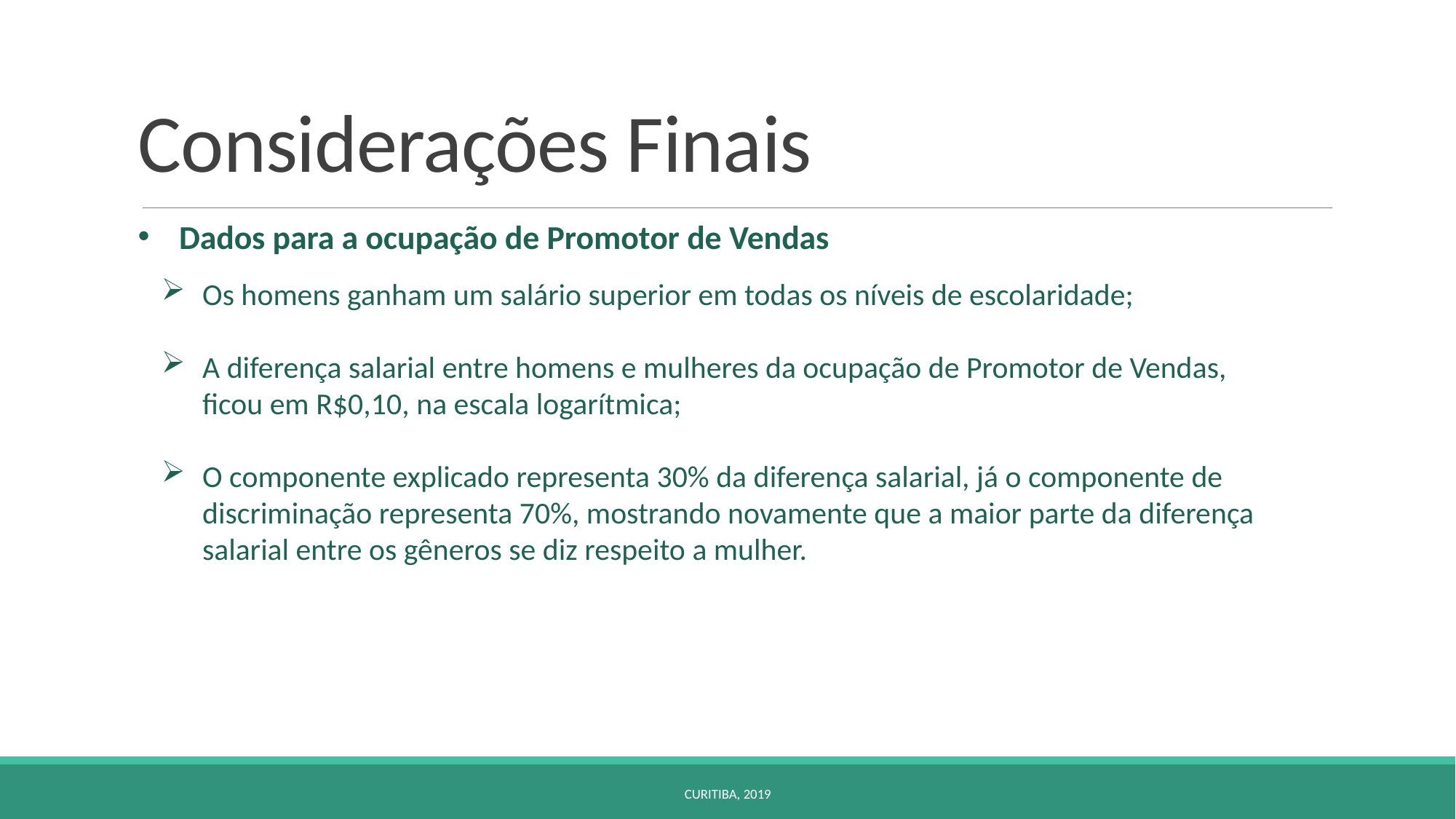

# Considerações Finais
Dados para a ocupação de Promotor de Vendas
Os homens ganham um salário superior em todas os níveis de escolaridade;

A diferença salarial entre homens e mulheres da ocupação de Promotor de Vendas, ficou em R$0,10, na escala logarítmica;

O componente explicado representa 30% da diferença salarial, já o componente de discriminação representa 70%, mostrando novamente que a maior parte da diferença salarial entre os gêneros se diz respeito a mulher.
Curitiba, 2019